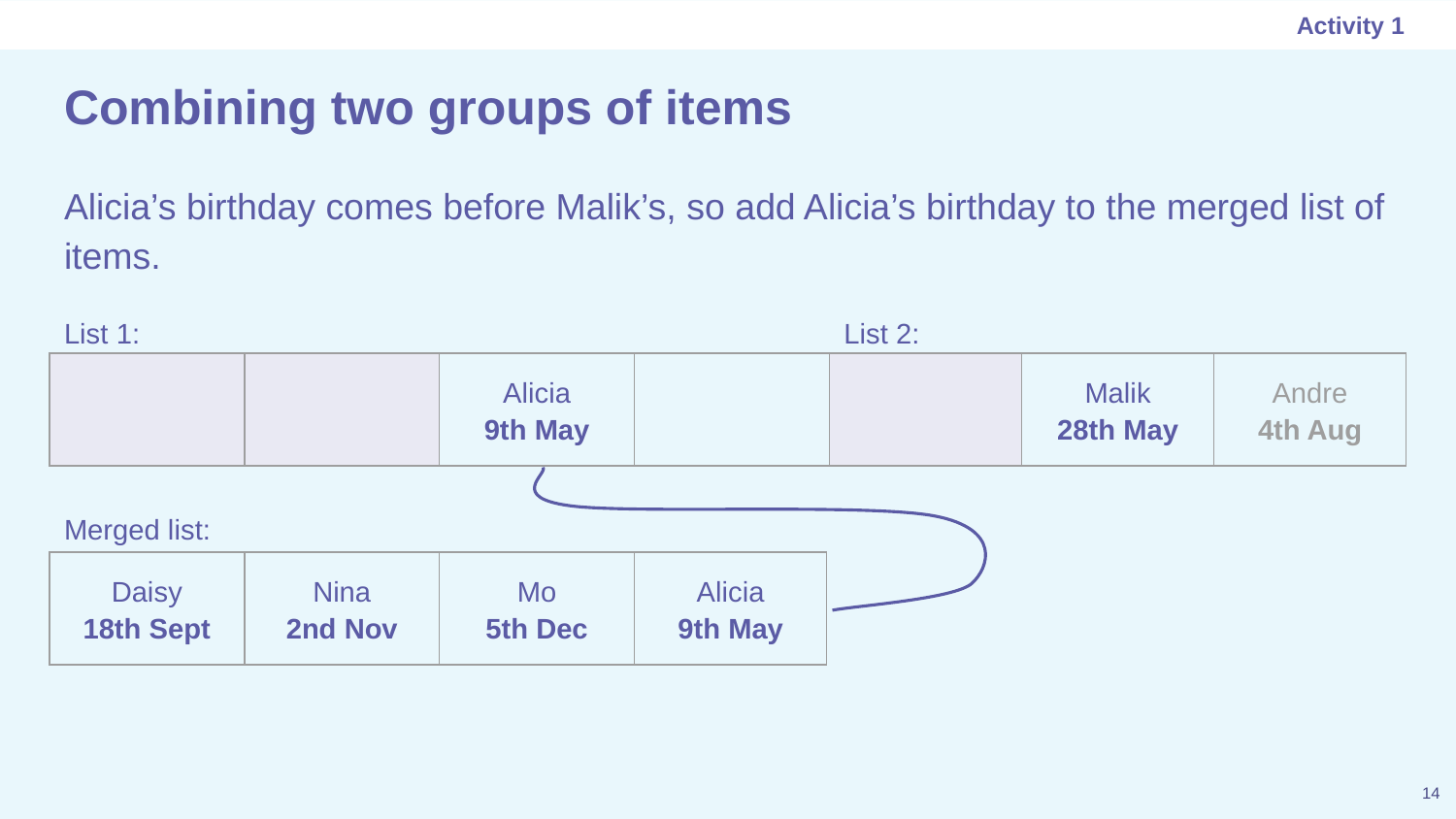

Activity 1
# Combining two groups of items
Alicia’s birthday comes before Malik’s, so add Alicia’s birthday to the merged list of items.
List 2:
List 1:
|  |  | Alicia 9th May |  |  | Malik 28th May | Andre 4th Aug |
| --- | --- | --- | --- | --- | --- | --- |

Merged list:
| Daisy 18th Sept | Nina 2nd Nov | Mo 5th Dec | Alicia 9th May |
| --- | --- | --- | --- |
14